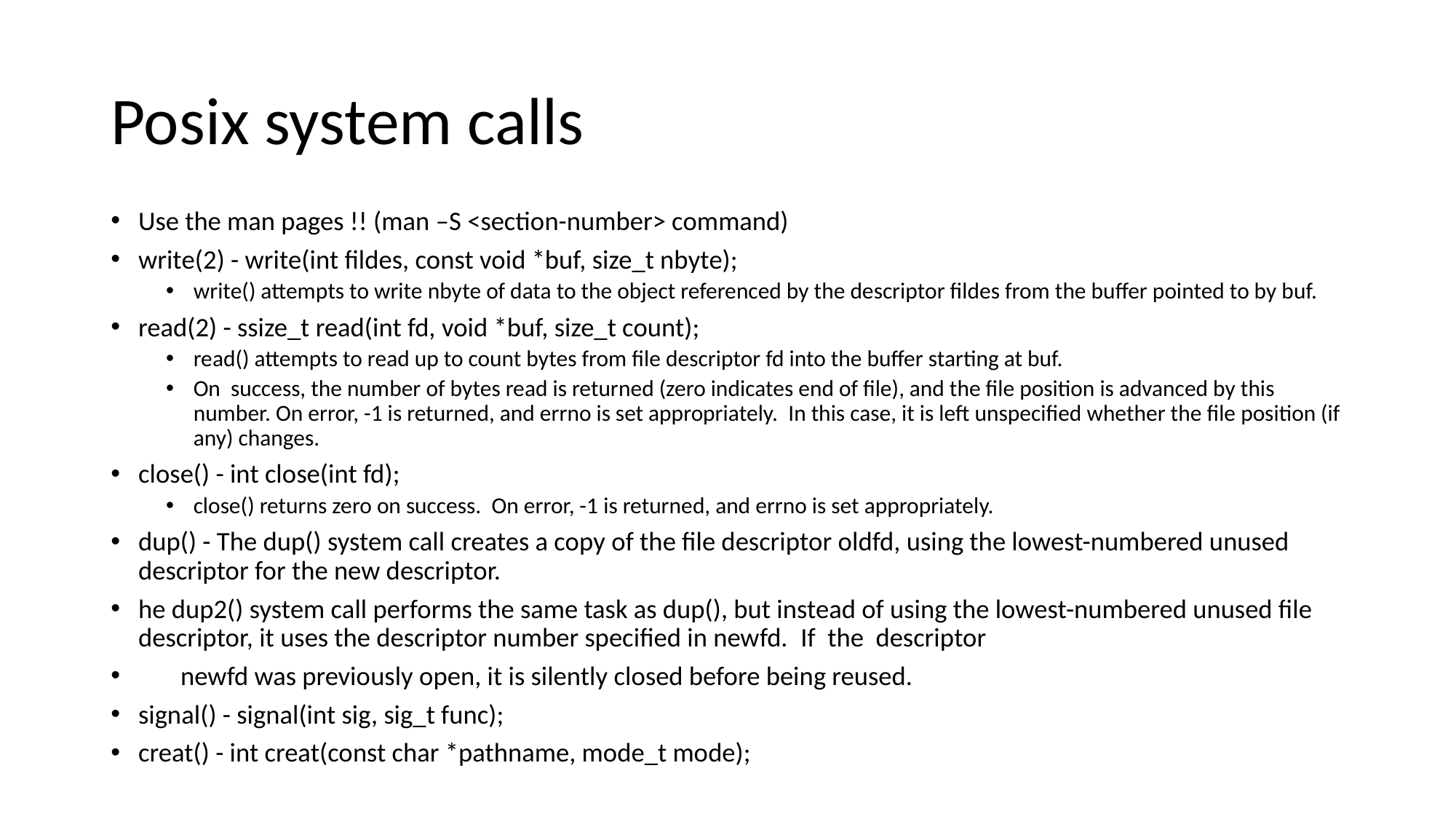

# Posix system calls
Use the man pages !! (man –S <section-number> command)
write(2) - write(int fildes, const void *buf, size_t nbyte);
write() attempts to write nbyte of data to the object referenced by the descriptor fildes from the buffer pointed to by buf.
read(2) - ssize_t read(int fd, void *buf, size_t count);
read() attempts to read up to count bytes from file descriptor fd into the buffer starting at buf.
On  success, the number of bytes read is returned (zero indicates end of file), and the file position is advanced by this number. On error, -1 is returned, and errno is set appropriately.  In this case, it is left unspecified whether the file position (if any) changes.
close() - int close(int fd);
close() returns zero on success.  On error, -1 is returned, and errno is set appropriately.
dup() - The dup() system call creates a copy of the file descriptor oldfd, using the lowest-numbered unused descriptor for the new descriptor.
he dup2() system call performs the same task as dup(), but instead of using the lowest-numbered unused file descriptor, it uses the descriptor number specified in newfd.  If  the  descriptor
       newfd was previously open, it is silently closed before being reused.
signal() - signal(int sig, sig_t func);
creat() - int creat(const char *pathname, mode_t mode);